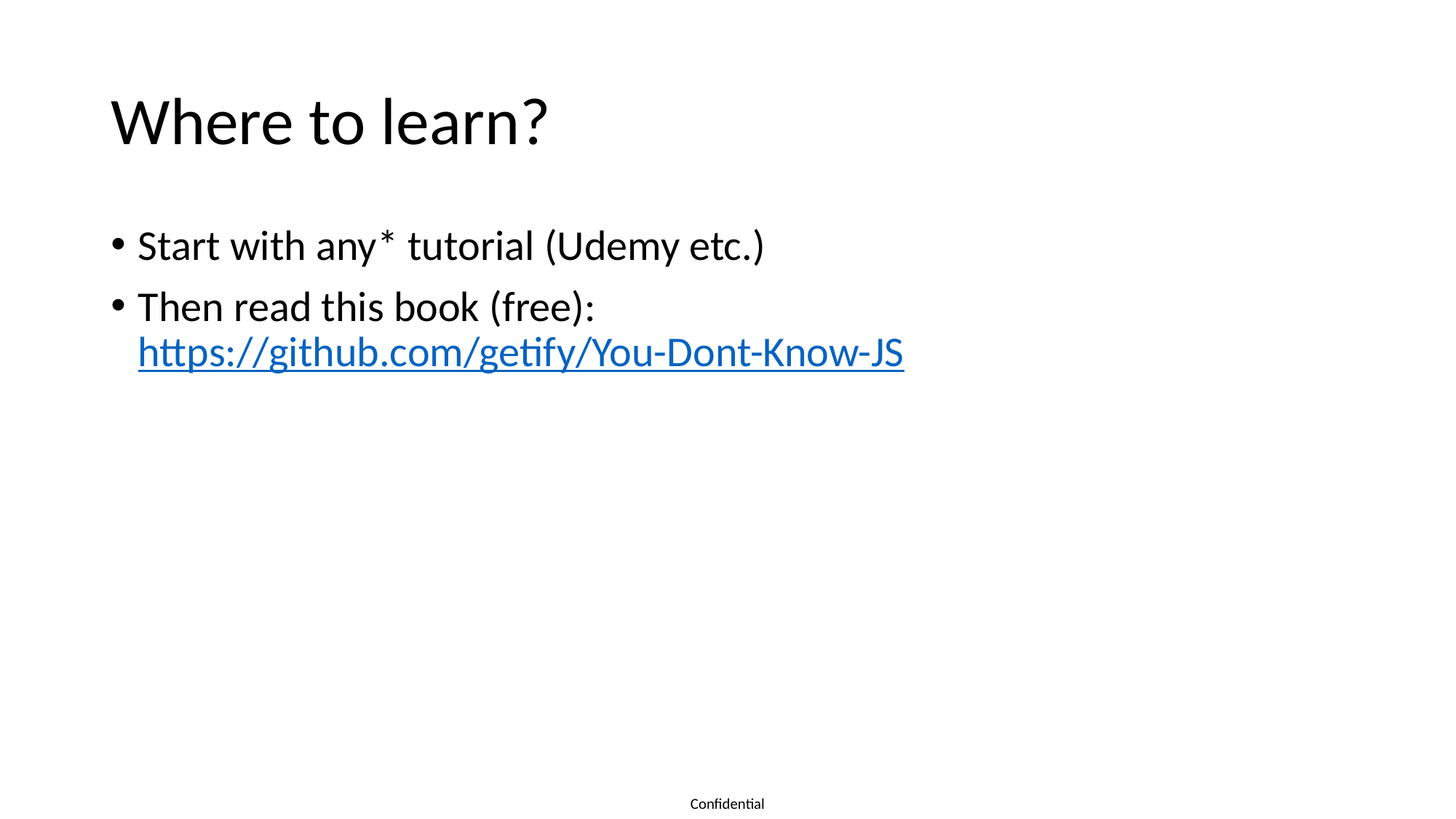

# Where to learn?
Start with any* tutorial (Udemy etc.)
Then read this book (free): https://github.com/getify/You-Dont-Know-JS